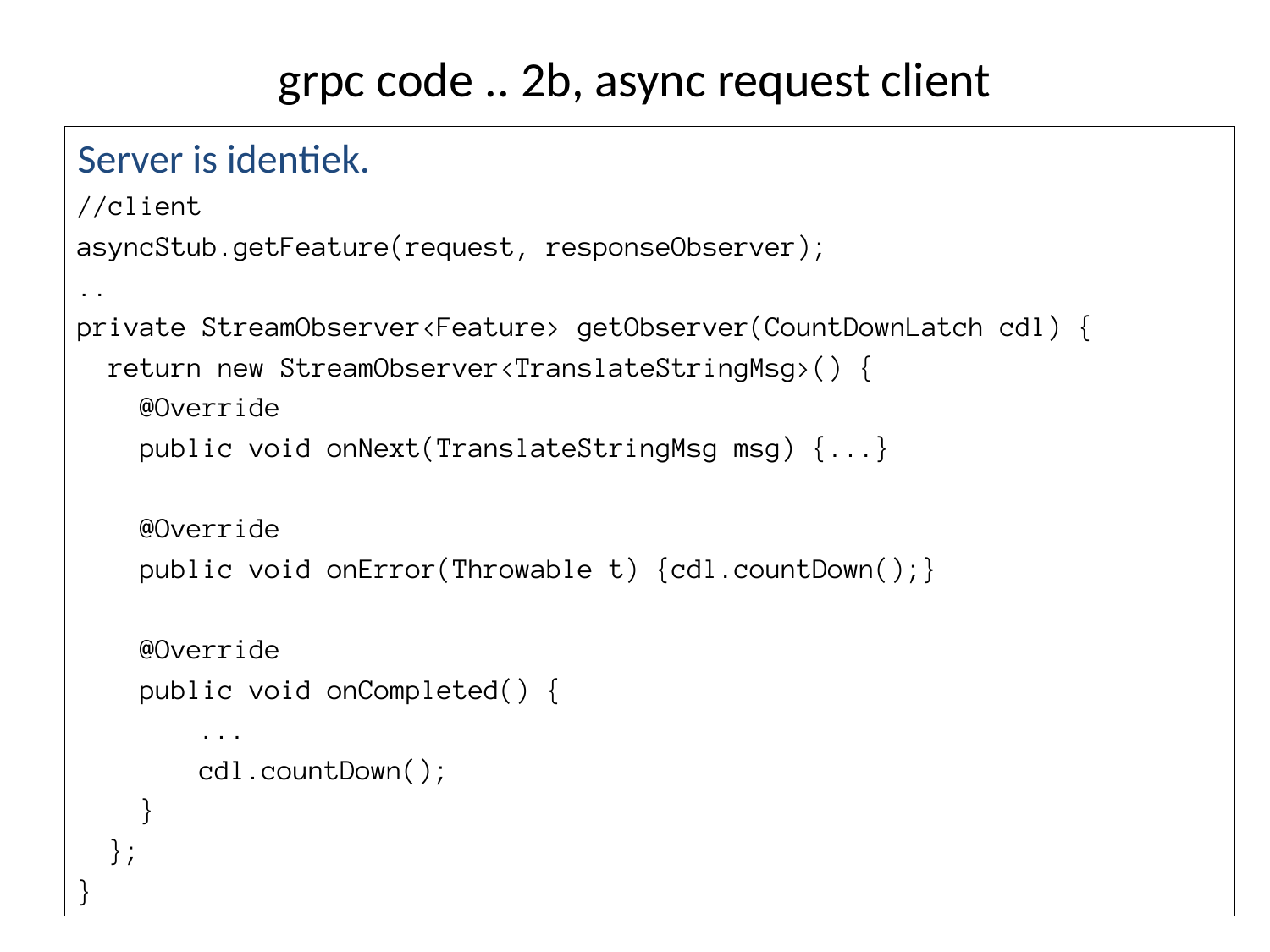

# grpc code .. 2b, async request client
Server is identiek.
//client
asyncStub.getFeature(request, responseObserver);
..
private StreamObserver<Feature> getObserver(CountDownLatch cdl) {
  return new StreamObserver<TranslateStringMsg>() {
    @Override
    public void onNext(TranslateStringMsg msg) {...}

    @Override
    public void onError(Throwable t) {cdl.countDown();}

    @Override
    public void onCompleted() {
	...
	cdl.countDown();
    }
  };
}